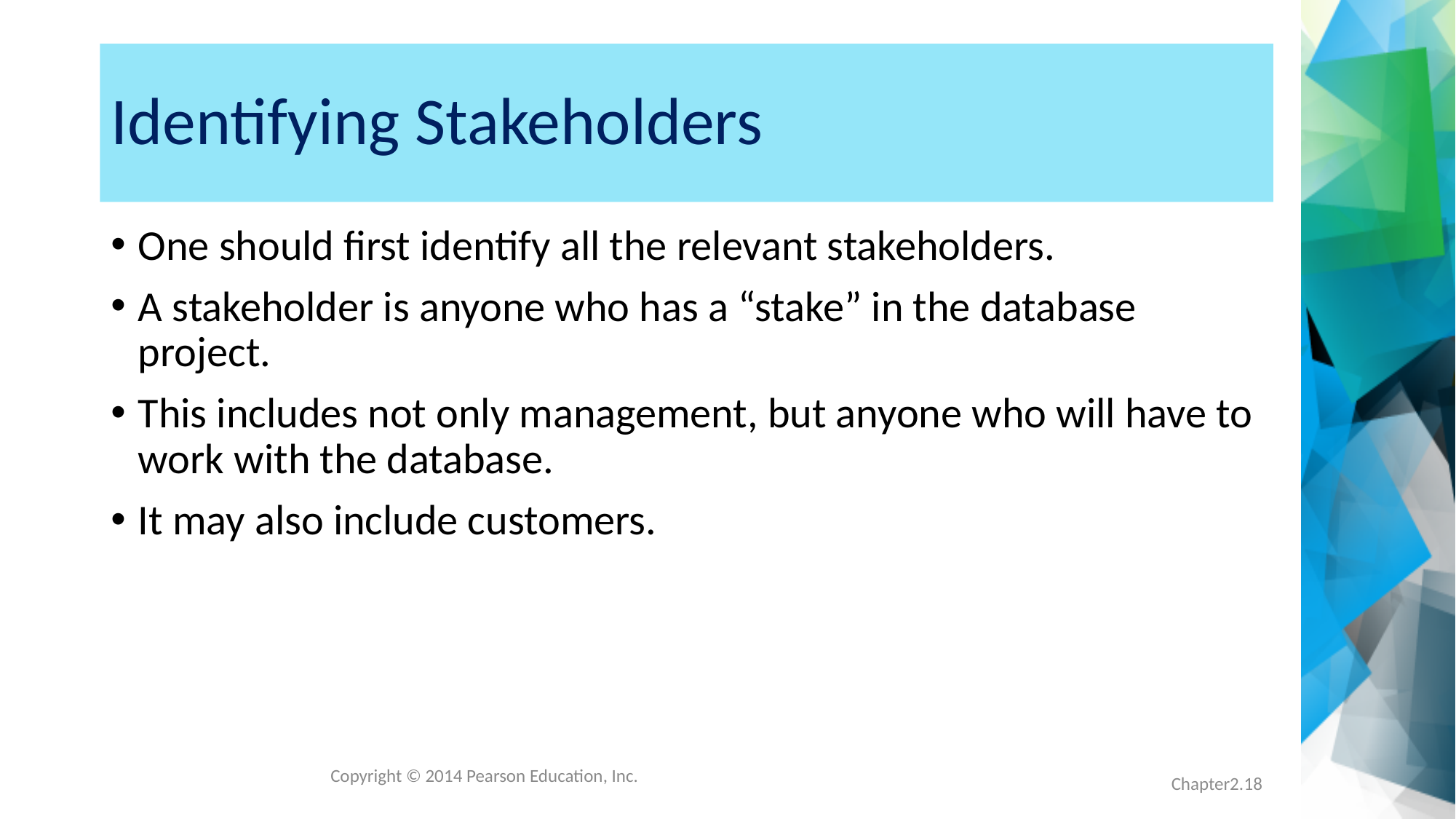

# Identifying Stakeholders
One should first identify all the relevant stakeholders.
A stakeholder is anyone who has a “stake” in the database project.
This includes not only management, but anyone who will have to work with the database.
It may also include customers.
Copyright © 2014 Pearson Education, Inc.
Chapter2.18